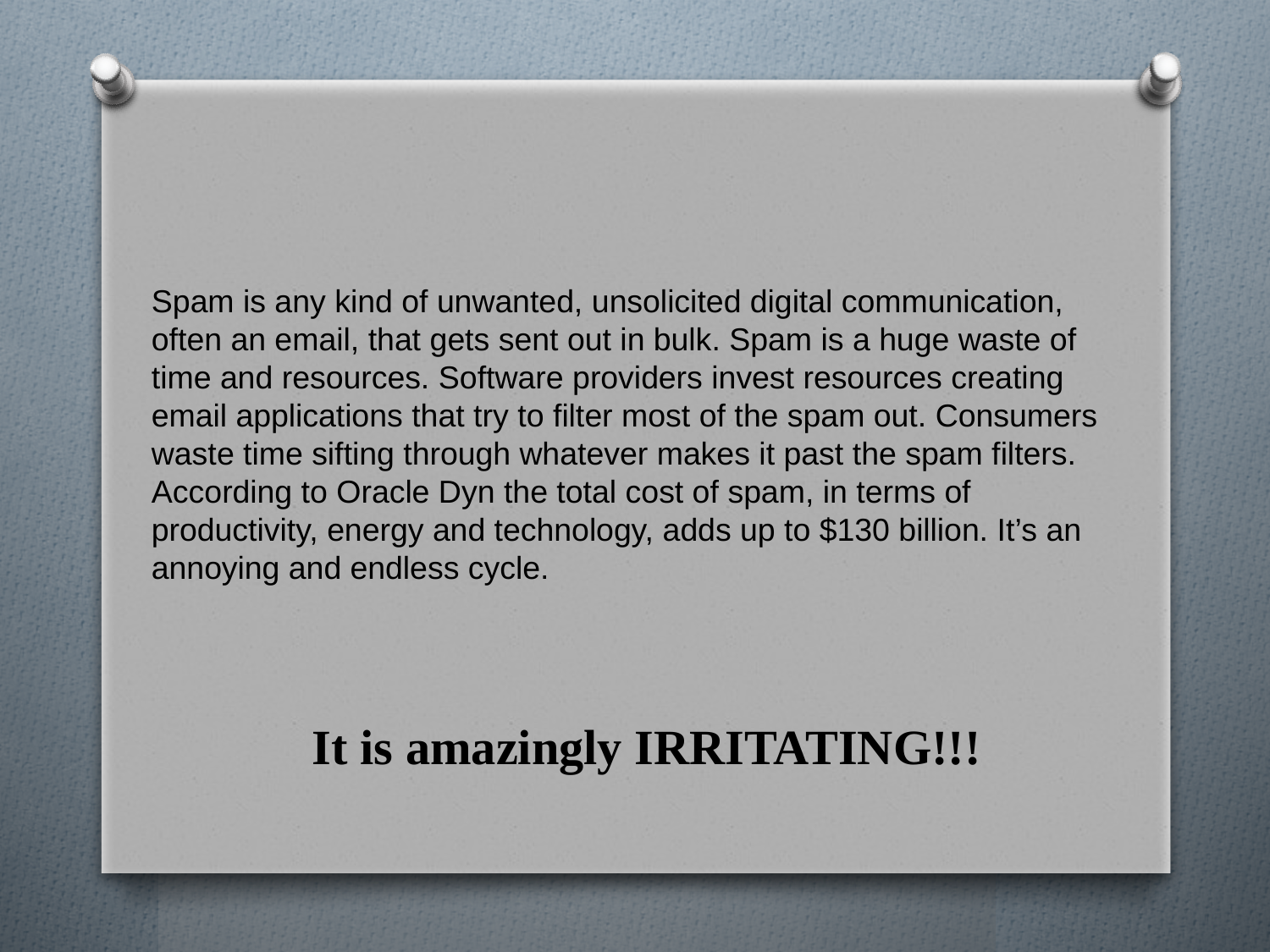

Spam is any kind of unwanted, unsolicited digital communication, often an email, that gets sent out in bulk. Spam is a huge waste of time and resources. Software providers invest resources creating email applications that try to filter most of the spam out. Consumers waste time sifting through whatever makes it past the spam filters. According to Oracle Dyn the total cost of spam, in terms of productivity, energy and technology, adds up to $130 billion. It’s an annoying and endless cycle.
It is amazingly IRRITATING!!!